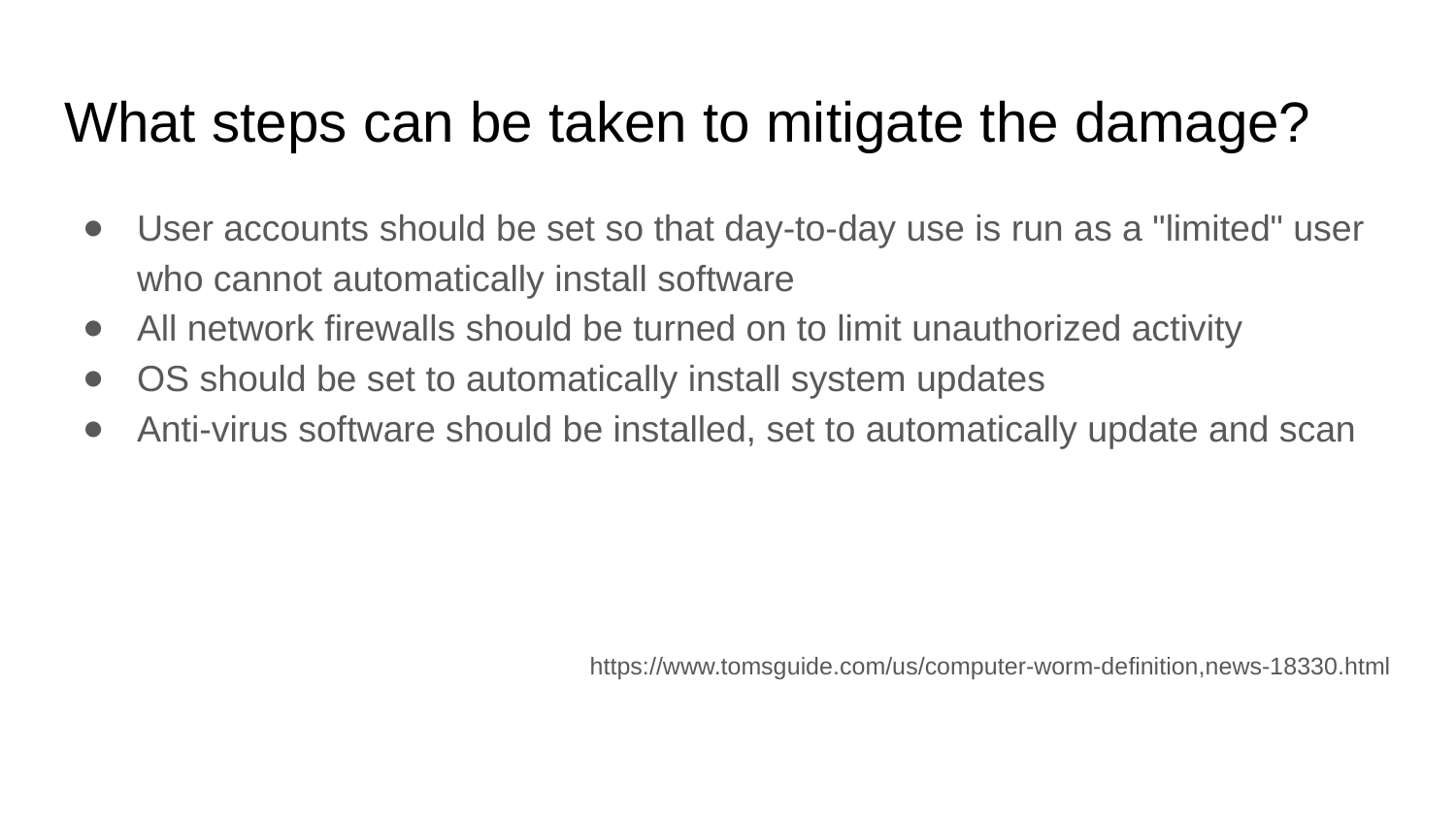

# What steps can be taken to mitigate the damage?
User accounts should be set so that day-to-day use is run as a "limited" user who cannot automatically install software
All network firewalls should be turned on to limit unauthorized activity
OS should be set to automatically install system updates
Anti-virus software should be installed, set to automatically update and scan

https://www.tomsguide.com/us/computer-worm-definition,news-18330.html